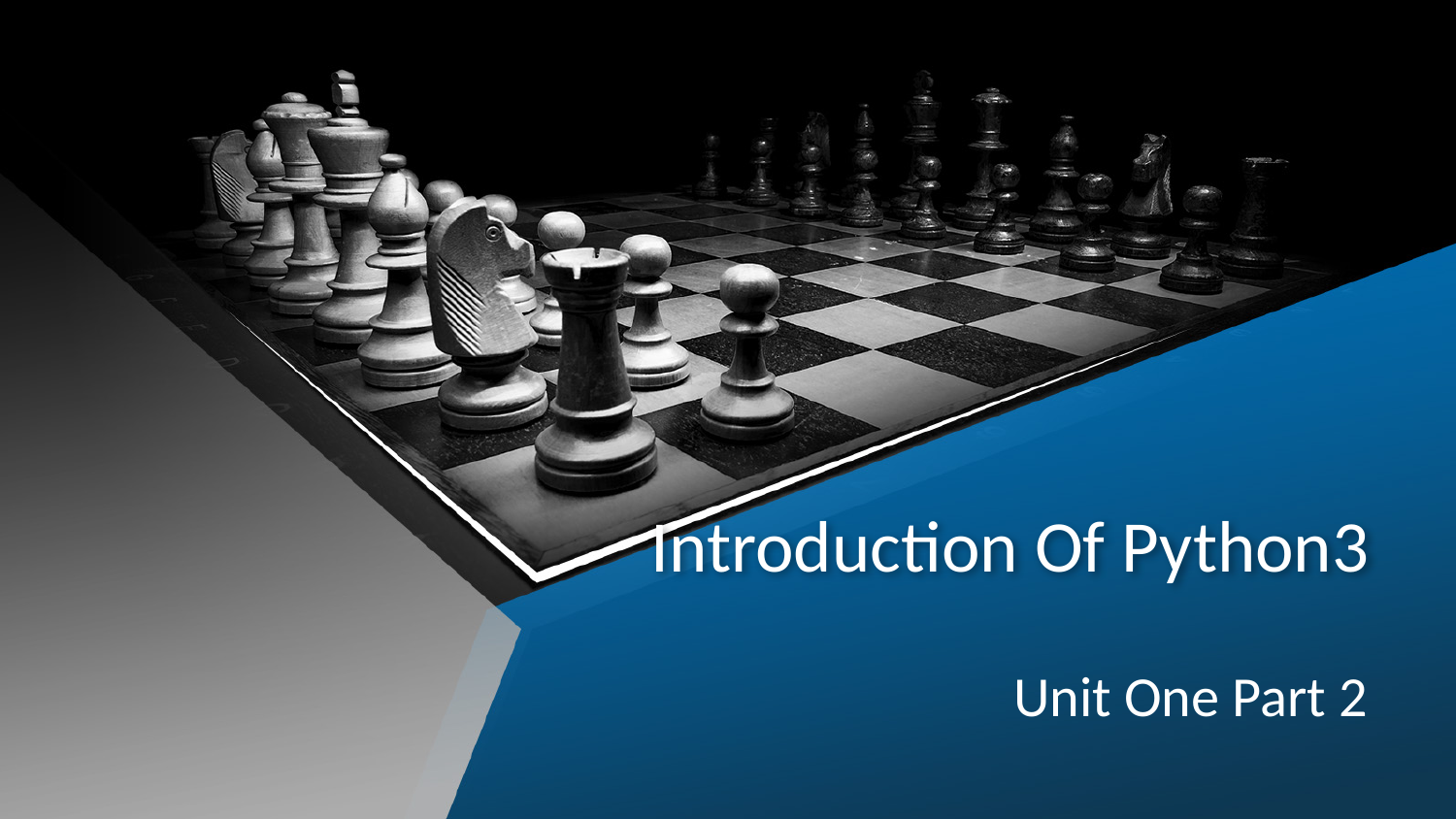

# Introduction Of Python3
Unit One Part 2